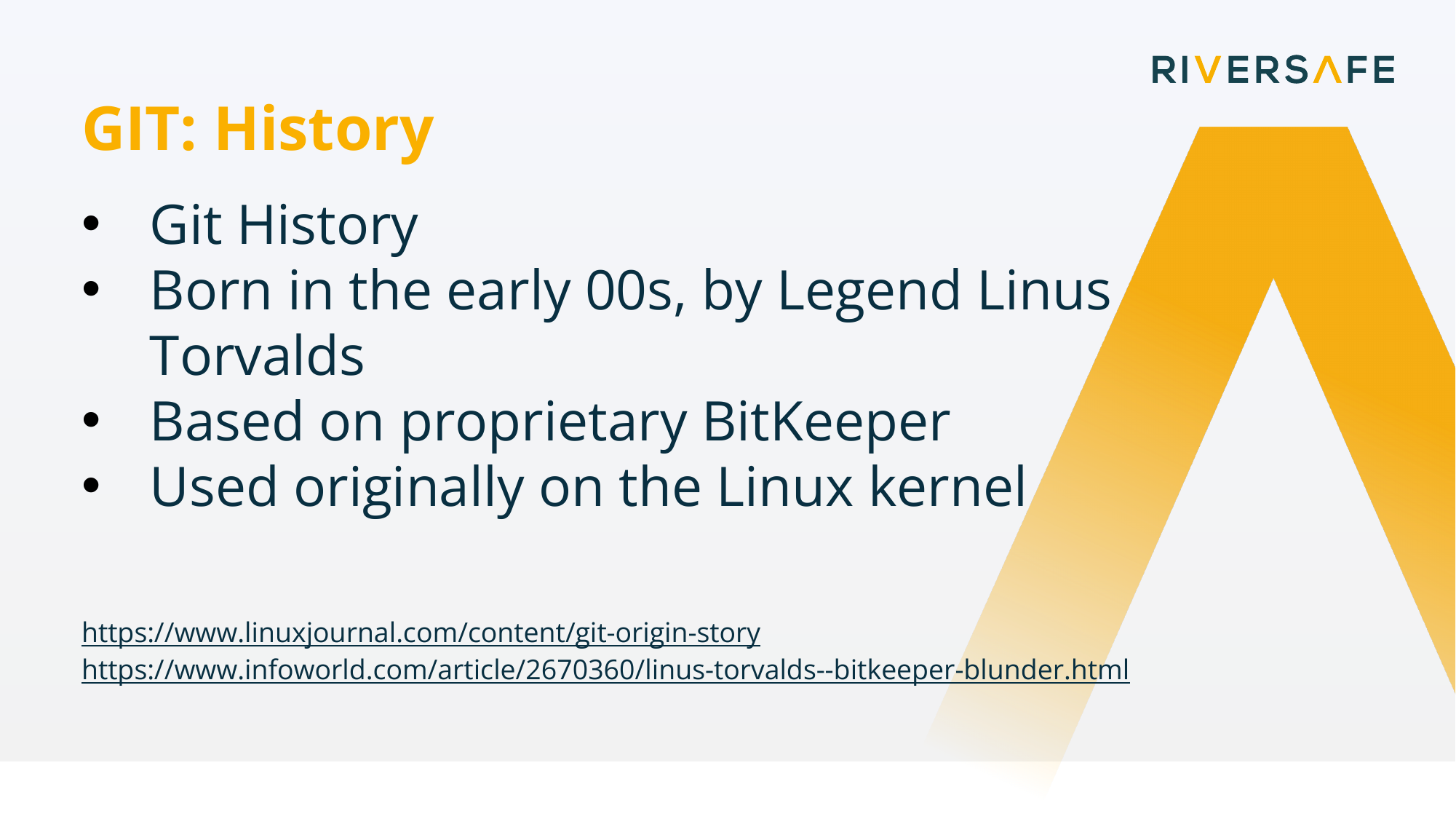

GIT: History
Git History
Born in the early 00s, by Legend Linus Torvalds
Based on proprietary BitKeeper
Used originally on the Linux kernel

https://www.linuxjournal.com/content/git-origin-story
https://www.infoworld.com/article/2670360/linus-torvalds--bitkeeper-blunder.html